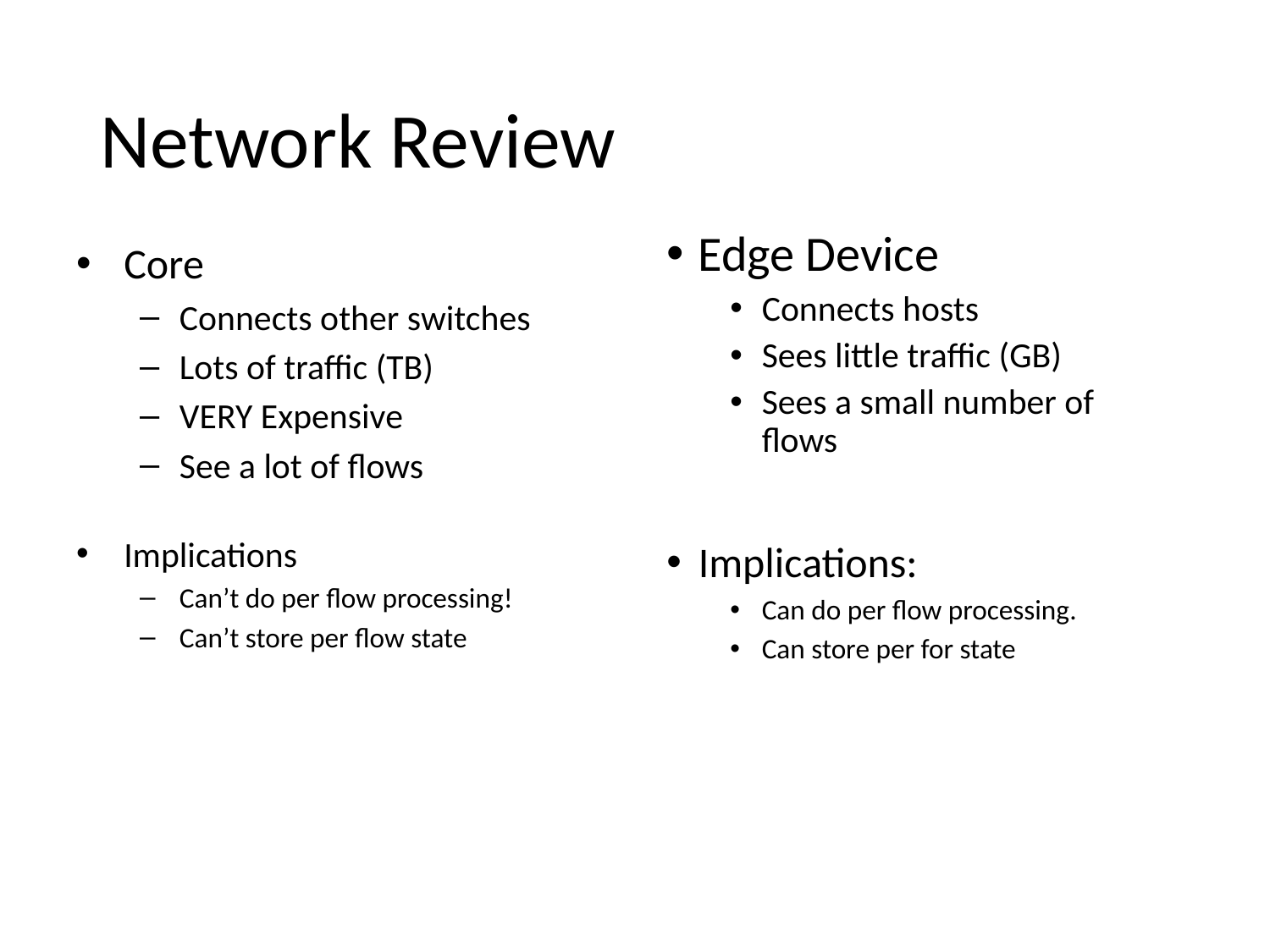

# Network Review
Edge Device
Connects hosts
Sees little traffic (GB)
Sees a small number of flows

Implications:
Can do per flow processing.
Can store per for state

Core
Connects other switches
Lots of traffic (TB)
VERY Expensive
See a lot of flows

Implications
Can’t do per flow processing!
Can’t store per flow state